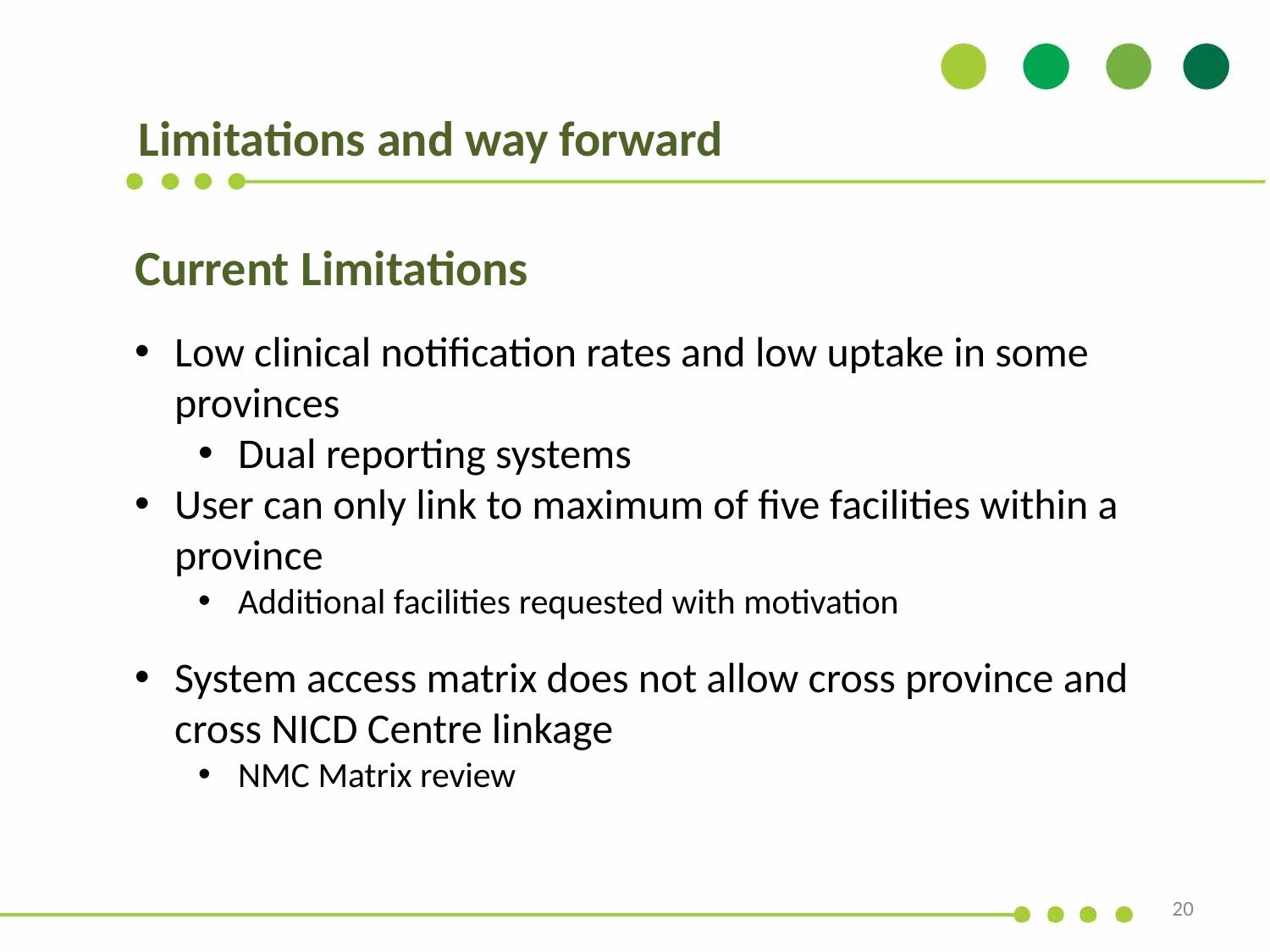

Limitations and way forward
Current Limitations

Low clinical notification rates and low uptake in some provinces
Dual reporting systems
User can only link to maximum of five facilities within a province
Additional facilities requested with motivation

System access matrix does not allow cross province and cross NICD Centre linkage
NMC Matrix review

20